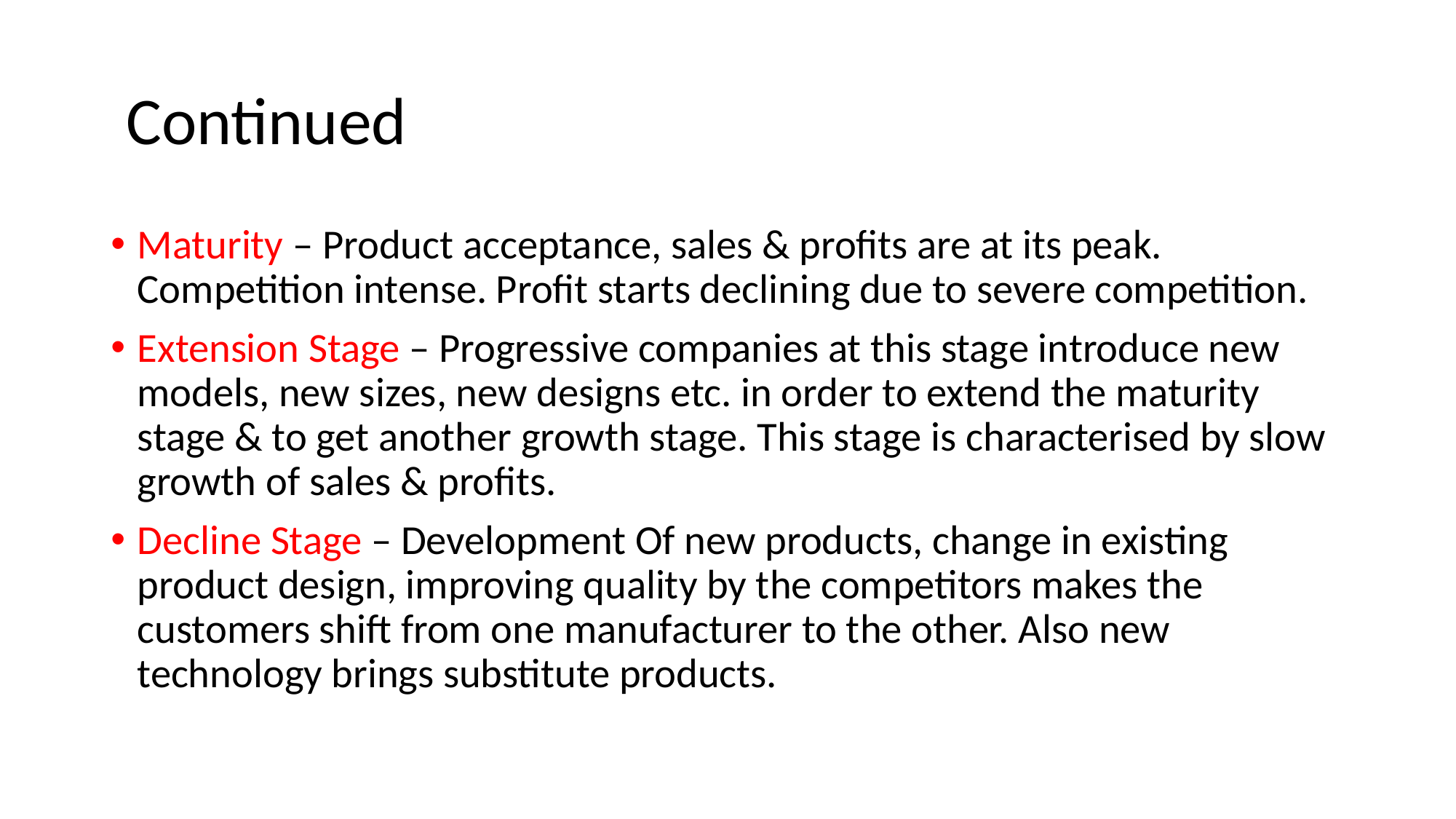

# Continued
Maturity – Product acceptance, sales & profits are at its peak. Competition intense. Profit starts declining due to severe competition.
Extension Stage – Progressive companies at this stage introduce new models, new sizes, new designs etc. in order to extend the maturity stage & to get another growth stage. This stage is characterised by slow growth of sales & profits.
Decline Stage – Development Of new products, change in existing product design, improving quality by the competitors makes the customers shift from one manufacturer to the other. Also new technology brings substitute products.
8